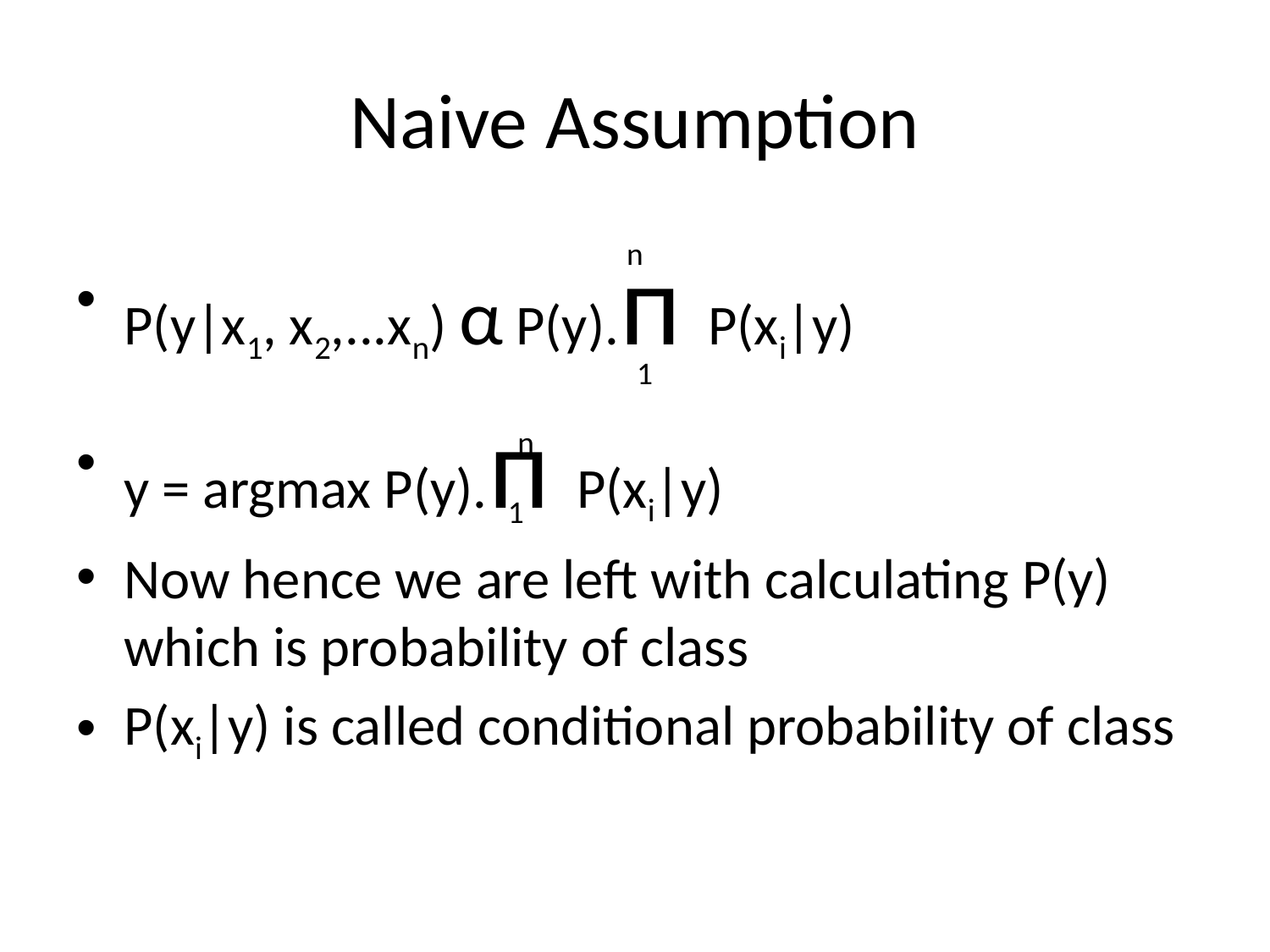

# Naive Assumption
P(y|x1, x2,...xn) α P(y).ᴨ P(xi|y)
y = argmax P(y).ᴨ P(xi|y)
Now hence we are left with calculating P(y) which is probability of class
P(xi|y) is called conditional probability of class

n
1
n
1